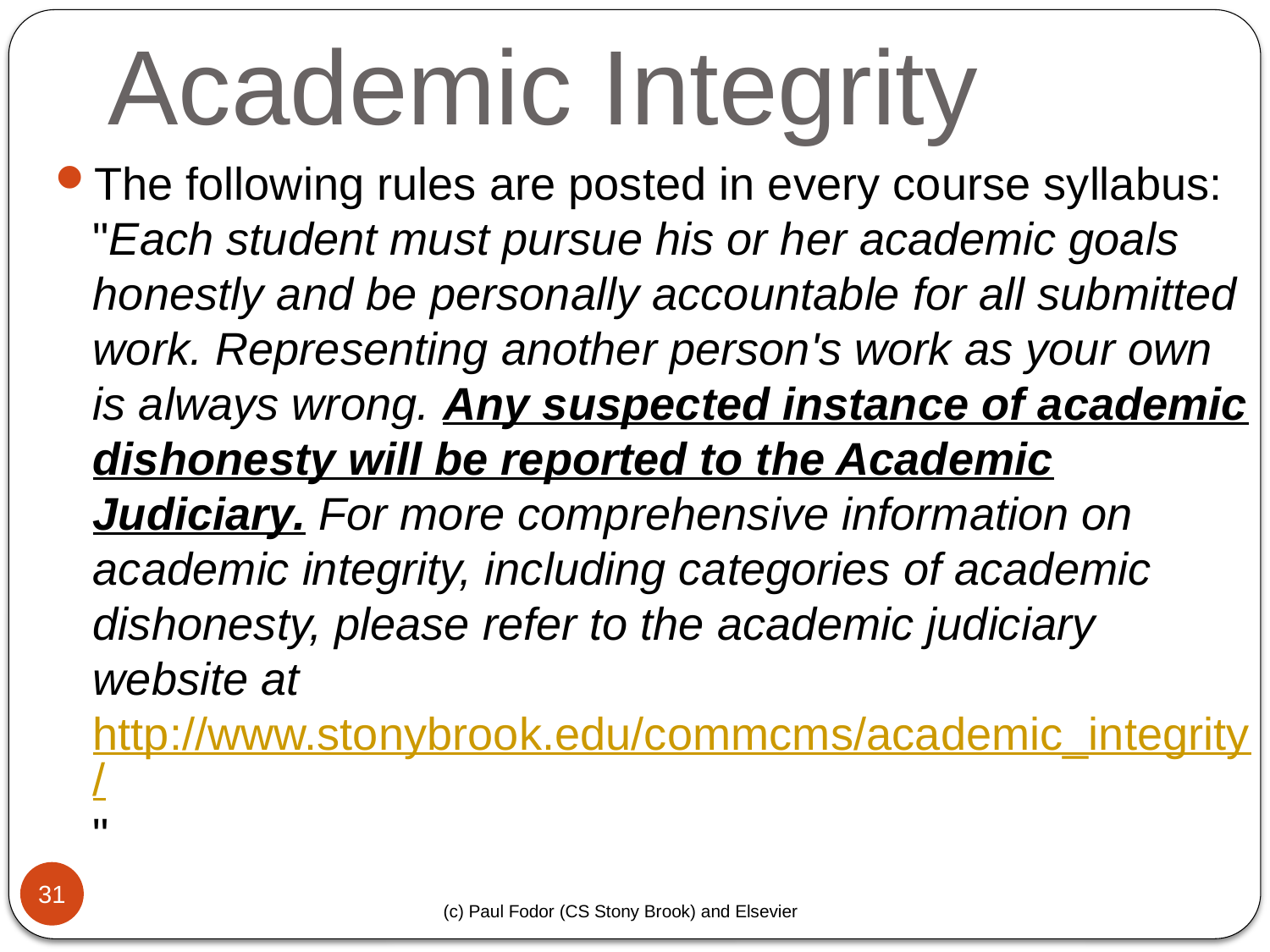

# Academic Integrity
The following rules are posted in every course syllabus: "Each student must pursue his or her academic goals honestly and be personally accountable for all submitted work. Representing another person's work as your own is always wrong. Any suspected instance of academic dishonesty will be reported to the Academic Judiciary. For more comprehensive information on academic integrity, including categories of academic dishonesty, please refer to the academic judiciary website at http://www.stonybrook.edu/commcms/academic_integrity/"
31